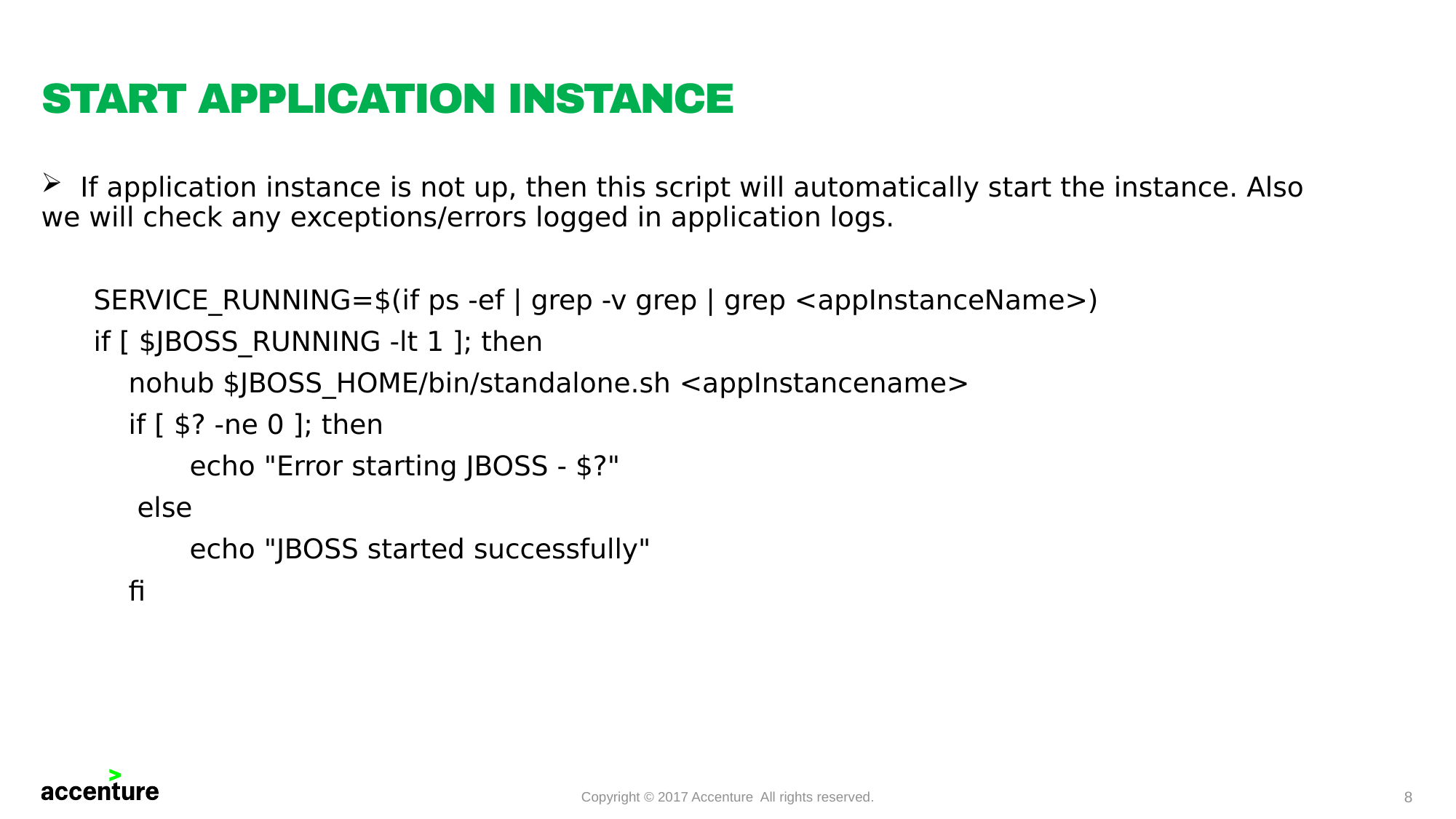

# start application instance
  If application instance is not up, then this script will automatically start the instance. Also we will check any exceptions/errors logged in application logs.

      SERVICE_RUNNING=$(if ps -ef | grep -v grep | grep <appInstanceName>)
      if [ $JBOSS_RUNNING -lt 1 ]; then
          nohub $JBOSS_HOME/bin/standalone.sh <appInstancename>
          if [ $? -ne 0 ]; then
                 echo "Error starting JBOSS - $?"
           else
                 echo "JBOSS started successfully"
          fi